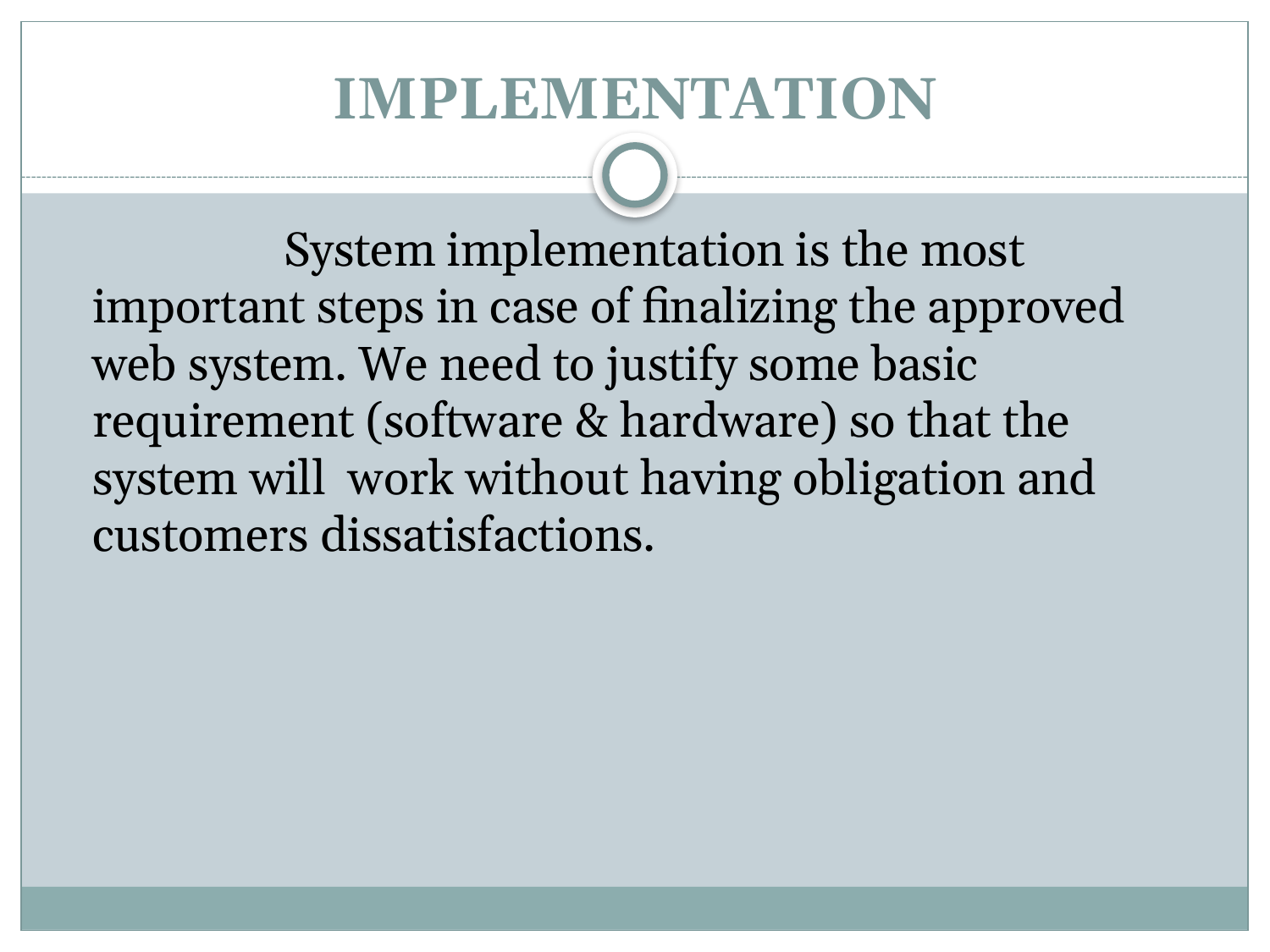

# IMPLEMENTATION
                   System implementation is the most important steps in case of finalizing the approved web system. We need to justify some basic requirement (software & hardware) so that the system will  work without having obligation and customers dissatisfactions.